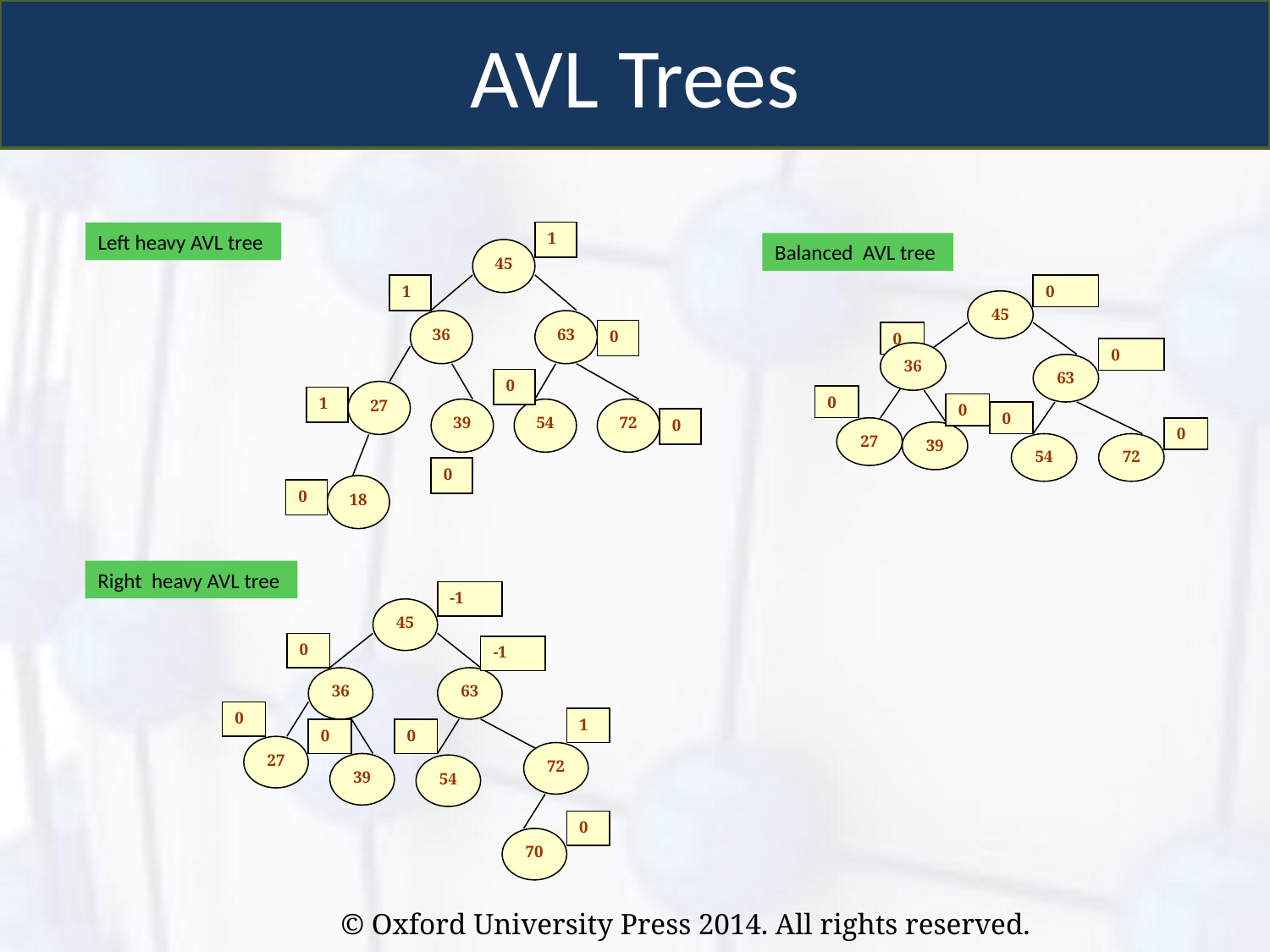

AVL Trees
1
45

1
36
63
0

0
27
1
39
54
72
0

0
18
0
0
45
0

0
36
63
0

0
0

27
0
39
54
72
-1
45
0

-1
36
63
0

1
0

0

27
72
39
54

0
70
Left heavy AVL tree
Balanced  AVL tree
Right  heavy AVL tree